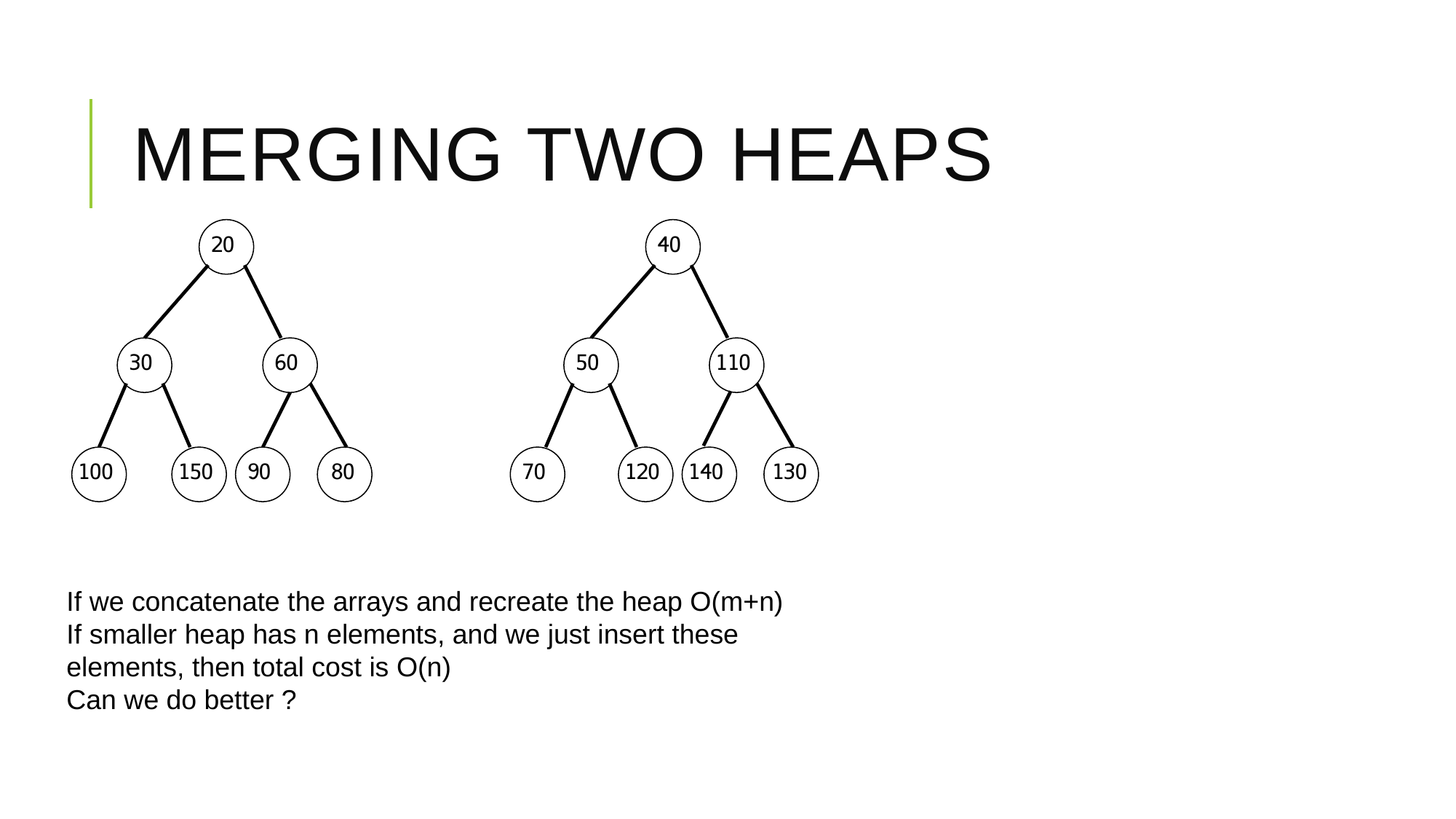

# MERGING TWO HEAPS

20
40

30
60
50
110

100
150
90
80
70
120
140
130
If we concatenate the arrays and recreate the heap O(m+n)
If smaller heap has n elements, and we just insert these elements, then total cost is O(n)
Can we do better ?